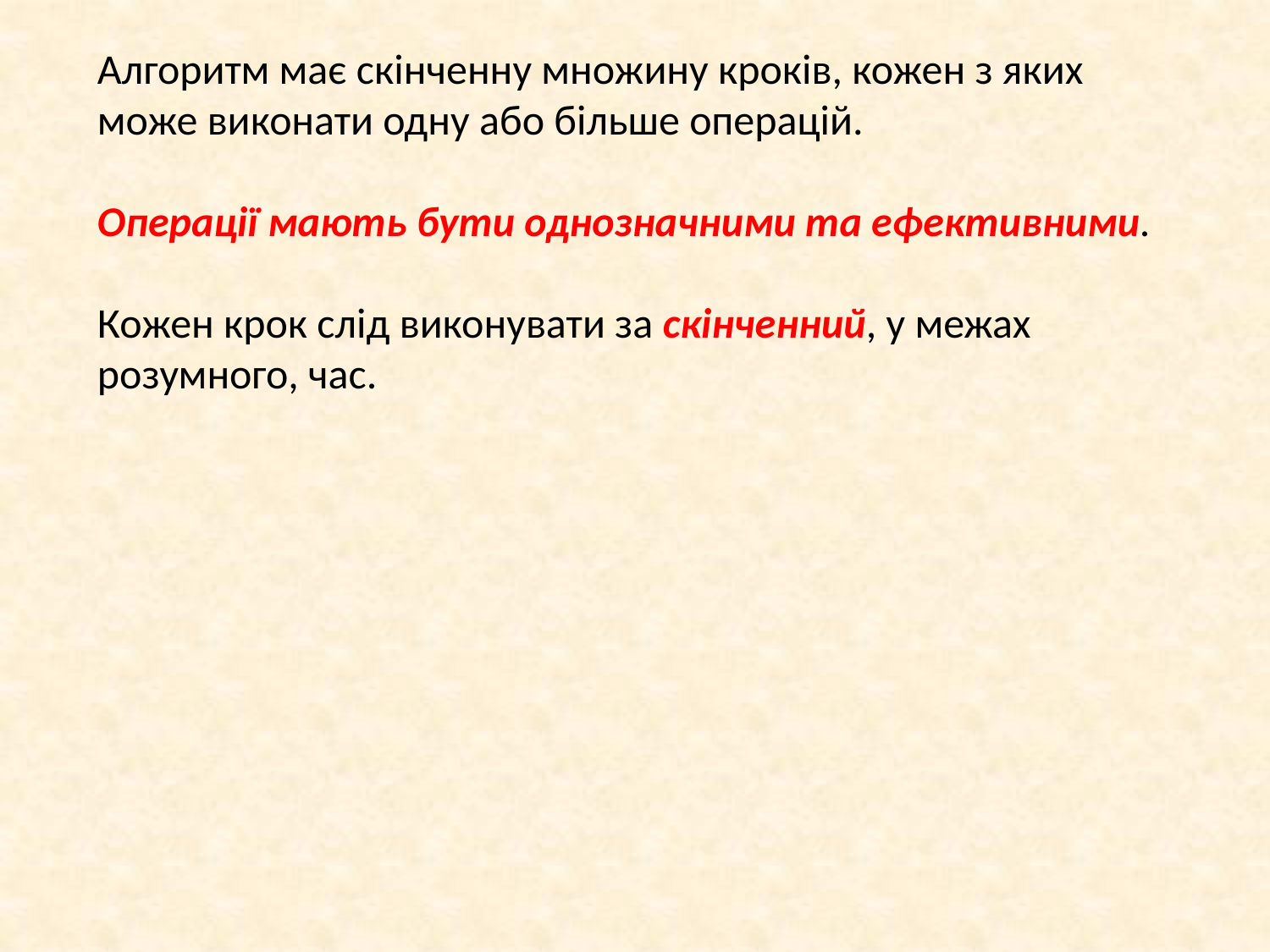

Алгоритм має скінченну множину кроків, кожен з яких може виконати одну або більше операцій.

Операції мають бути однозначними та ефективними.

Кожен крок слід виконувати за скінченний, у межах розумного, час.